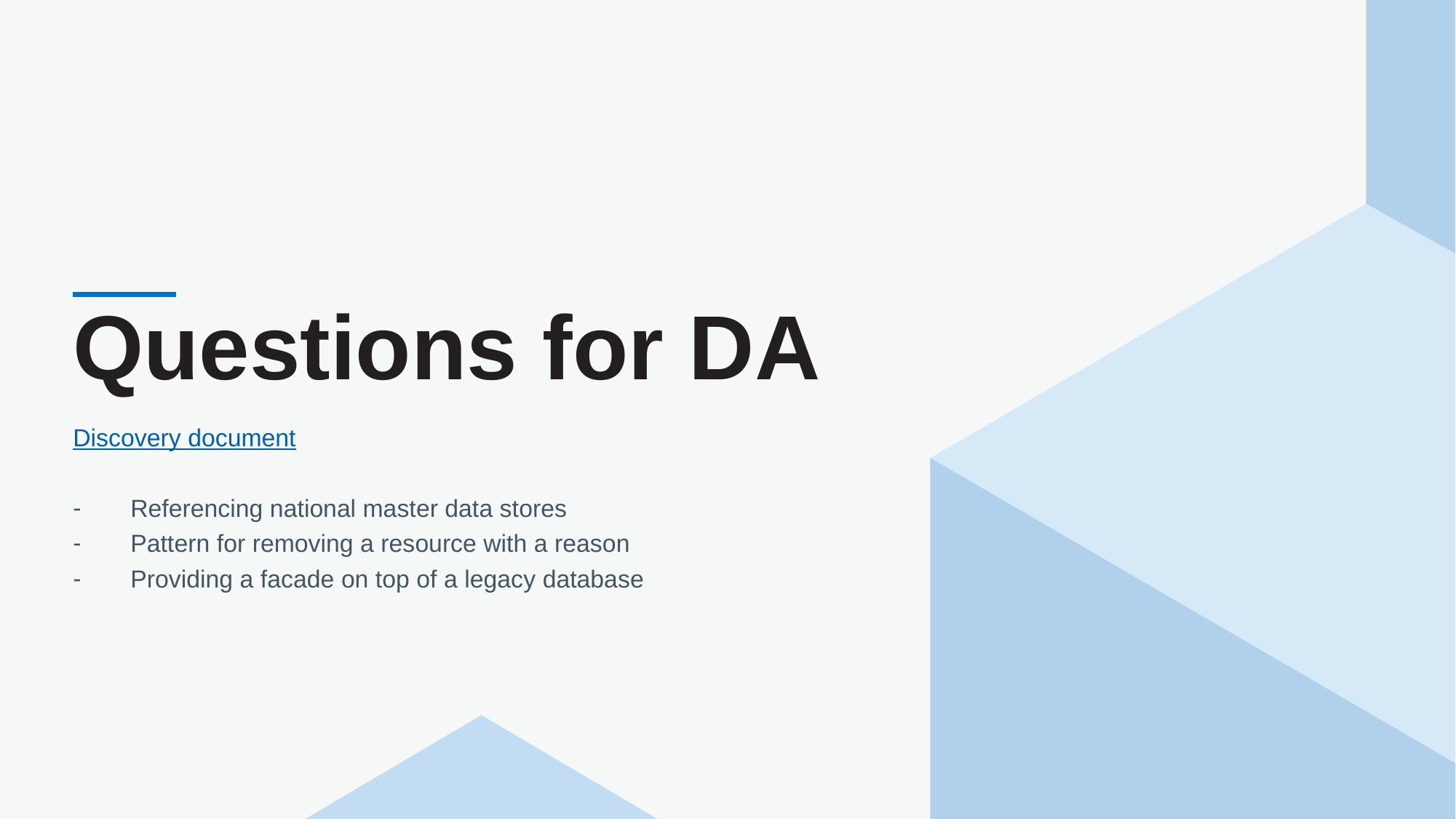

Questions for DA
Discovery document

Referencing national master data stores
Pattern for removing a resource with a reason
Providing a facade on top of a legacy database